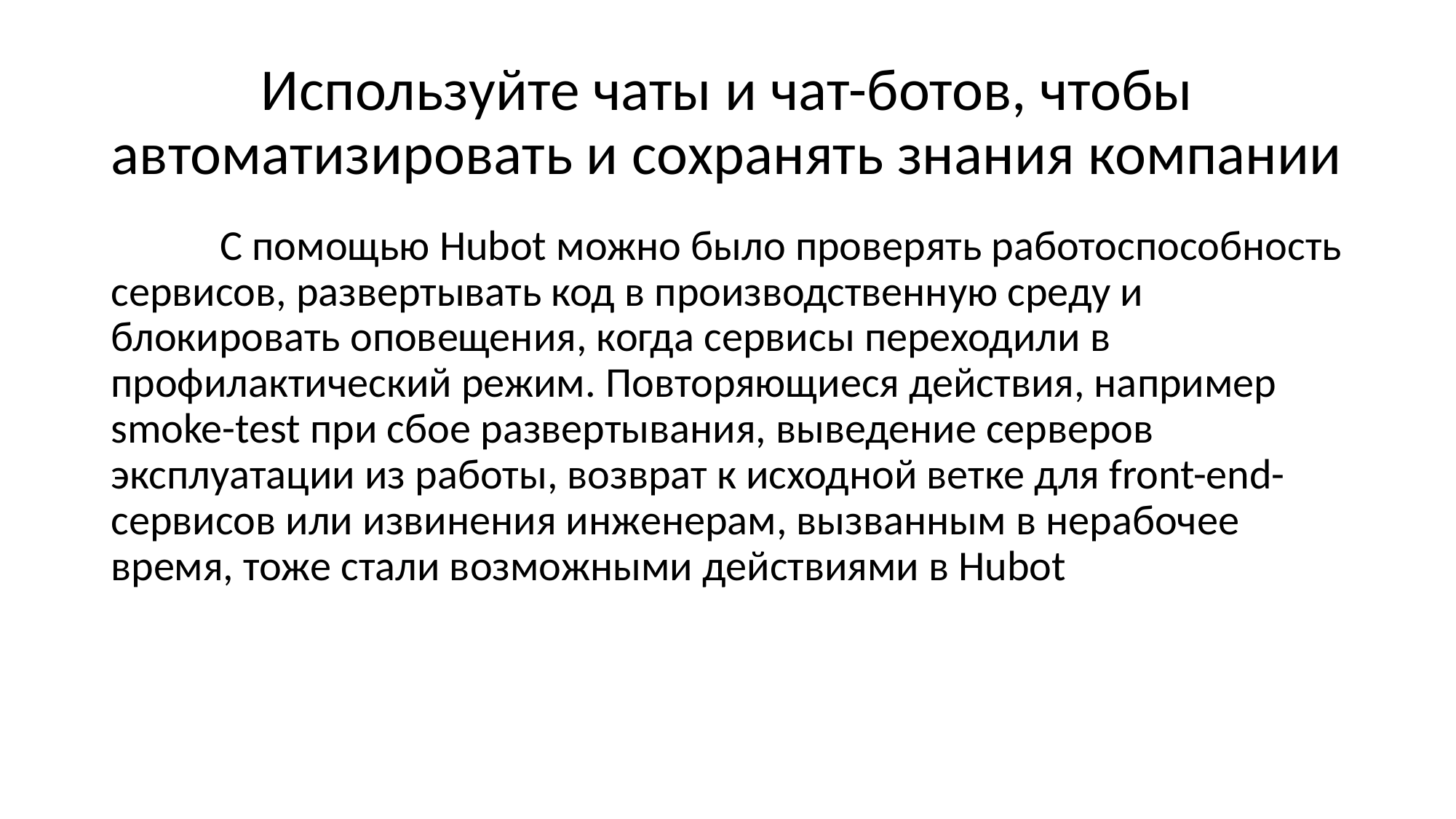

# Используйте чаты и чат-ботов, чтобы автоматизировать и сохранять знания компании
	С помощью Hubot можно было проверять работоспособность сервисов, развертывать код в производственную среду и блокировать оповещения, когда сервисы переходили в профилактический режим. Повторяющиеся действия, например smoke-test при сбое развертывания, выведение серверов эксплуатации из работы, возврат к исходной ветке для front-end-сервисов или извинения инженерам, вызванным в нерабочее время, тоже стали возможными действиями в Hubot